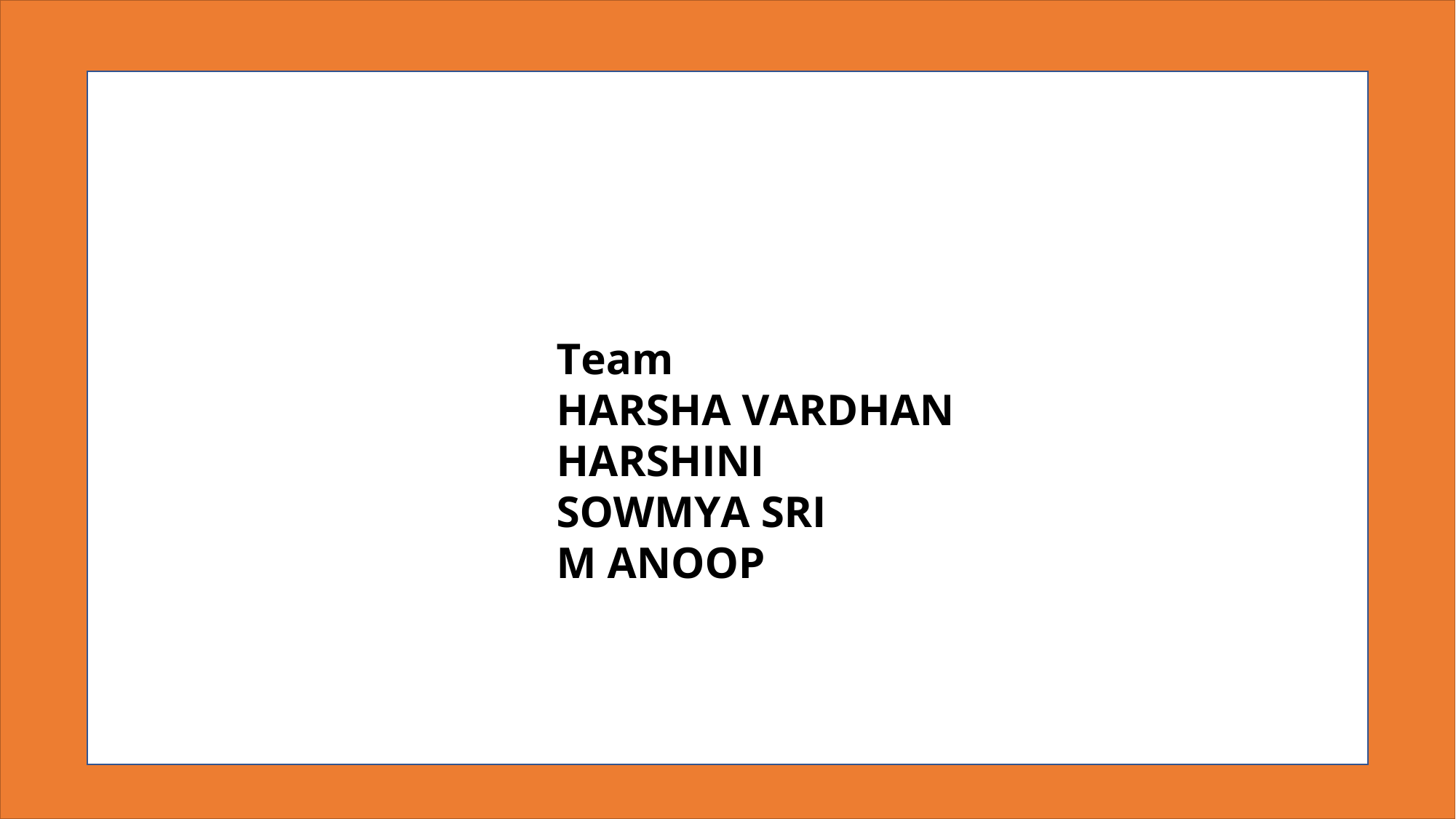

Team
HARSHA VARDHAN
HARSHINI
SOWMYA SRI
M ANOOP